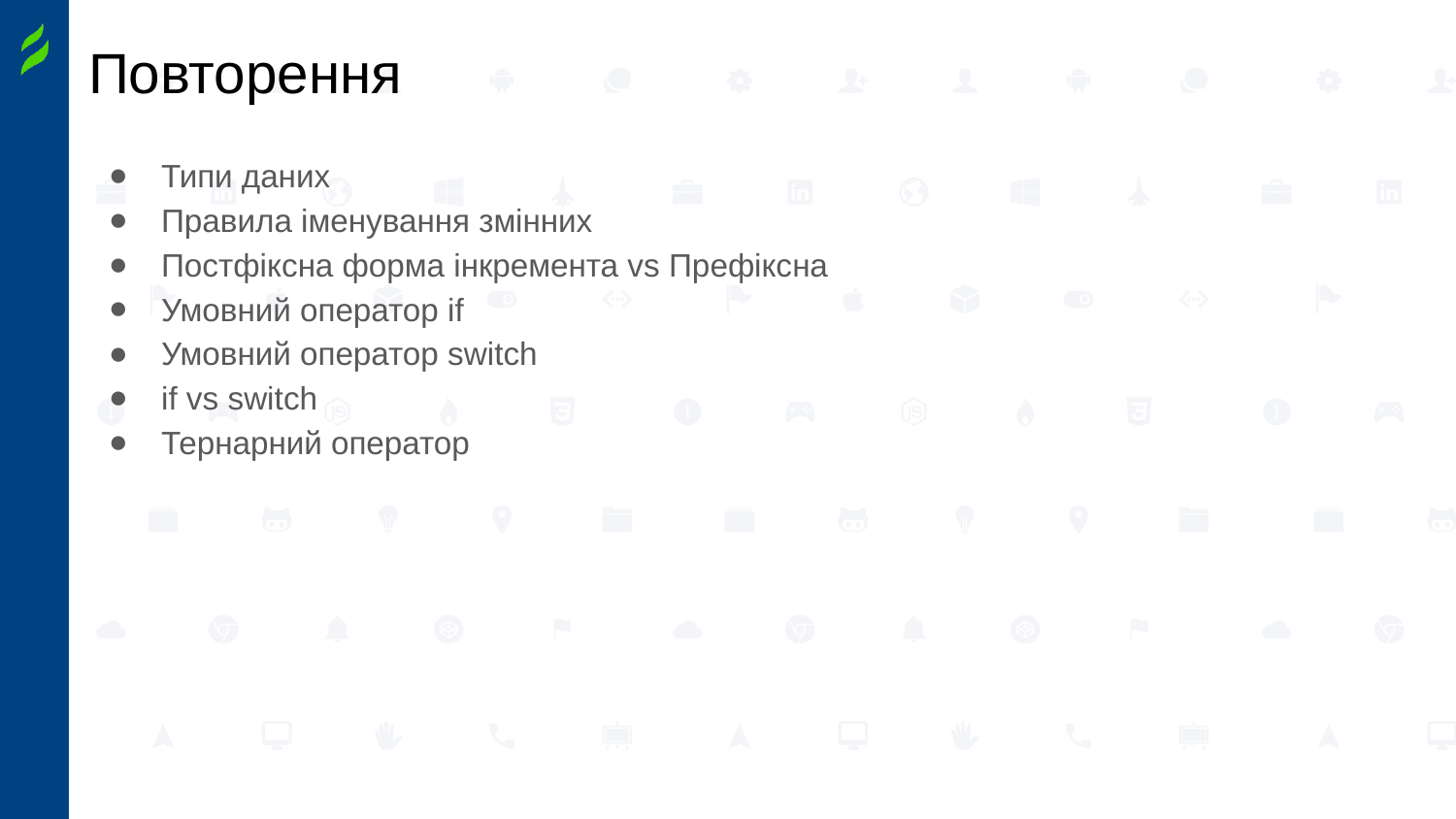

# Повторення
Типи даних
Правила іменування змінних
Постфіксна форма інкремента vs Префіксна
Умовний оператор if
Умовний оператор switch
if vs switch
Тернарний оператор